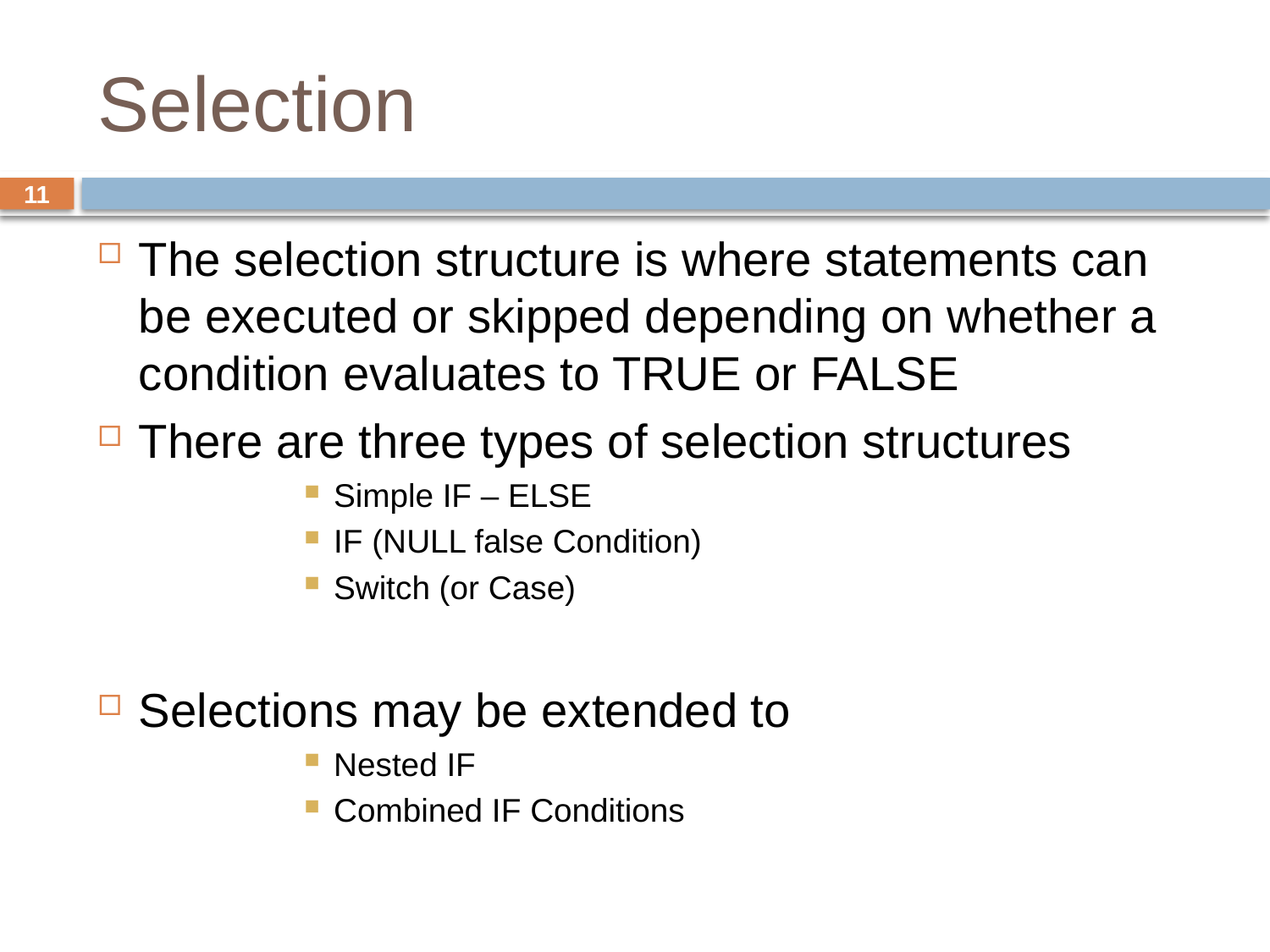

# Selection
11
The selection structure is where statements can be executed or skipped depending on whether a condition evaluates to TRUE or FALSE
There are three types of selection structures
Simple IF – ELSE
IF (NULL false Condition)
Switch (or Case)

Selections may be extended to
Nested IF
Combined IF Conditions